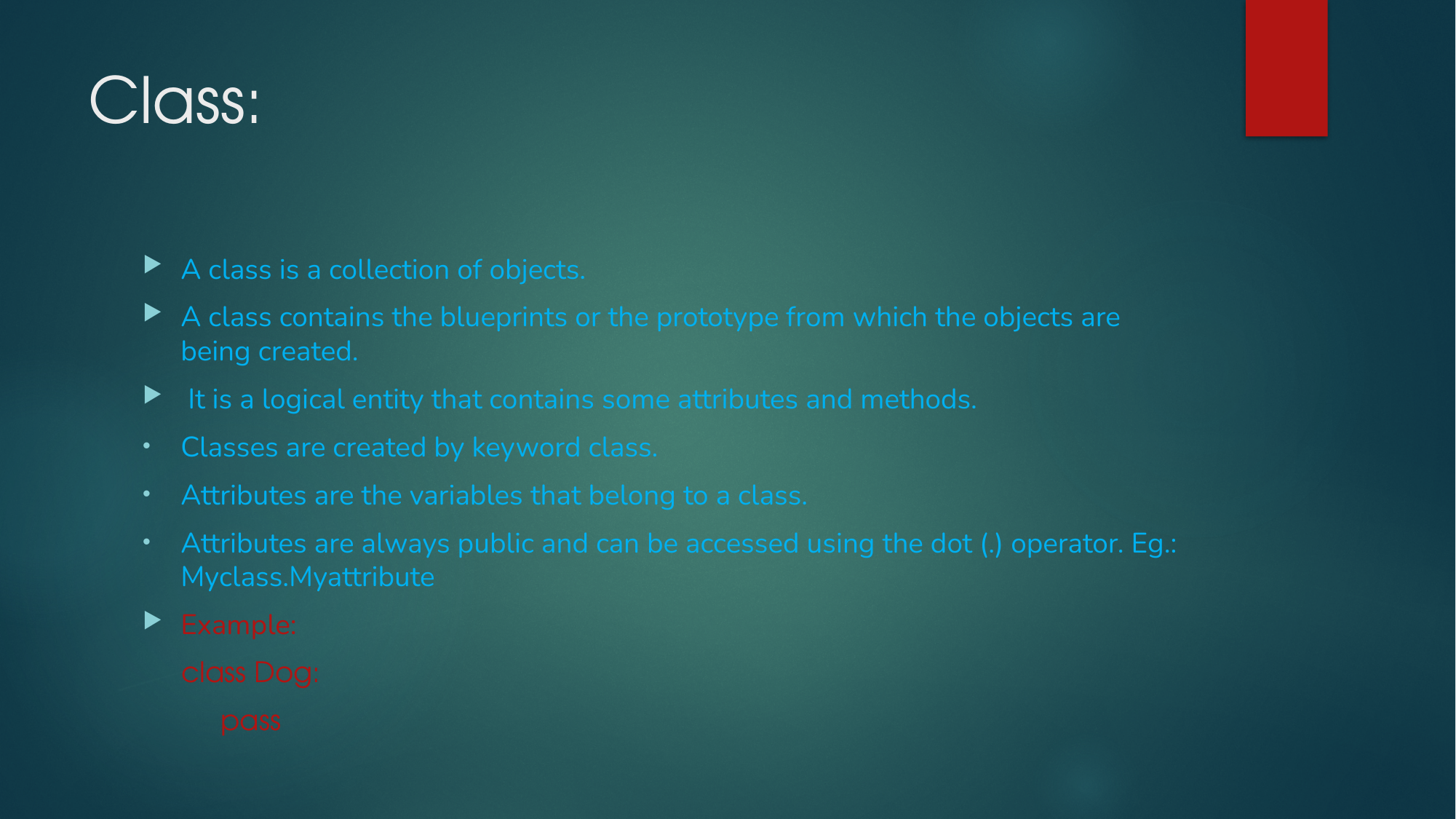

# Class:
A class is a collection of objects.
A class contains the blueprints or the prototype from which the objects are being created.
 It is a logical entity that contains some attributes and methods.
Classes are created by keyword class.
Attributes are the variables that belong to a class.
Attributes are always public and can be accessed using the dot (.) operator. Eg.: Myclass.Myattribute
Example:
     class Dog:
          pass